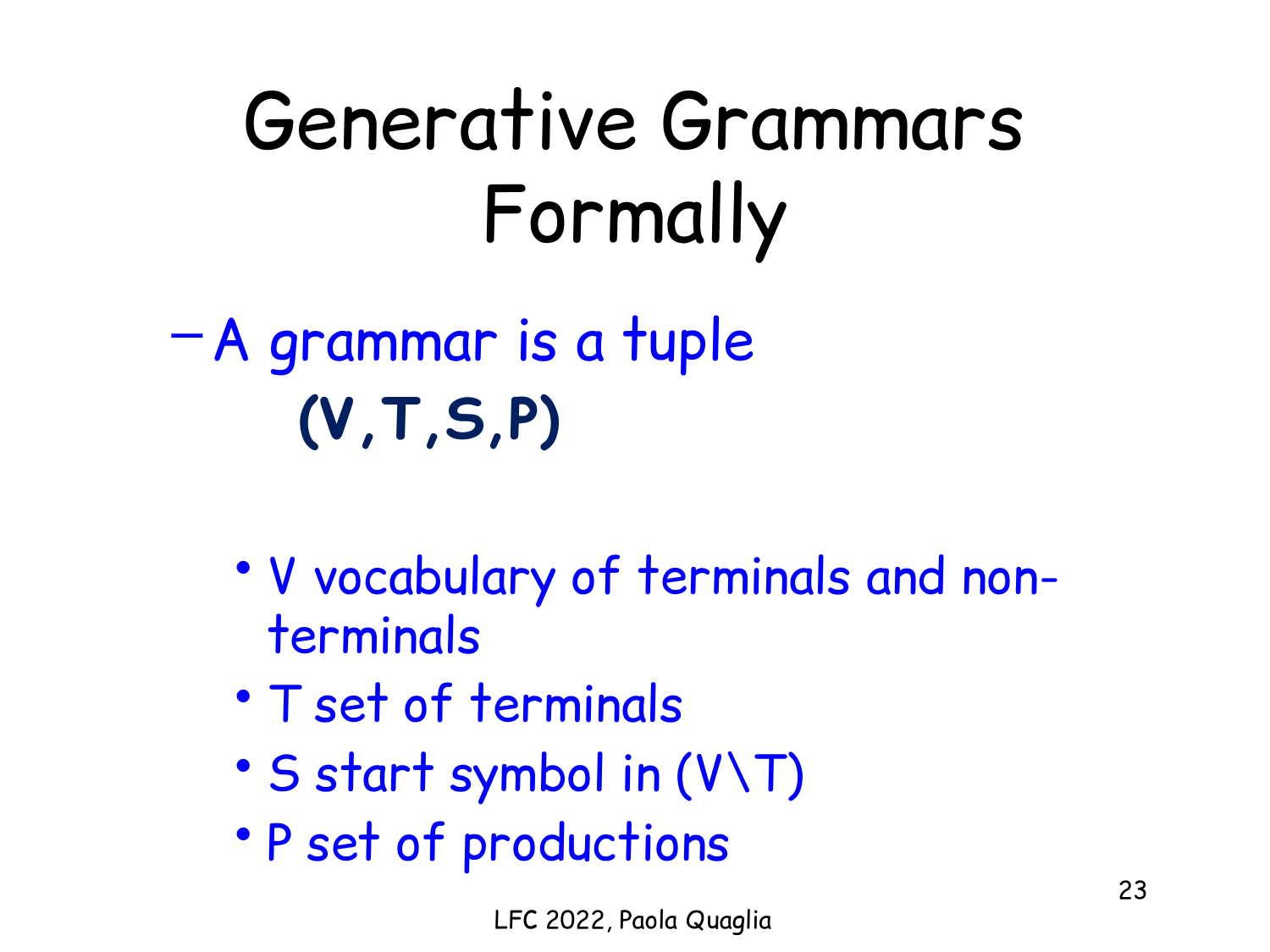

# Generative Grammars Formally
A grammar is a tuple
	(V,T,S,P)

V vocabulary of terminals and non-terminals
T set of terminals
S start symbol in (V\T)
P set of productions

LFC 2022, Paola Quaglia
23